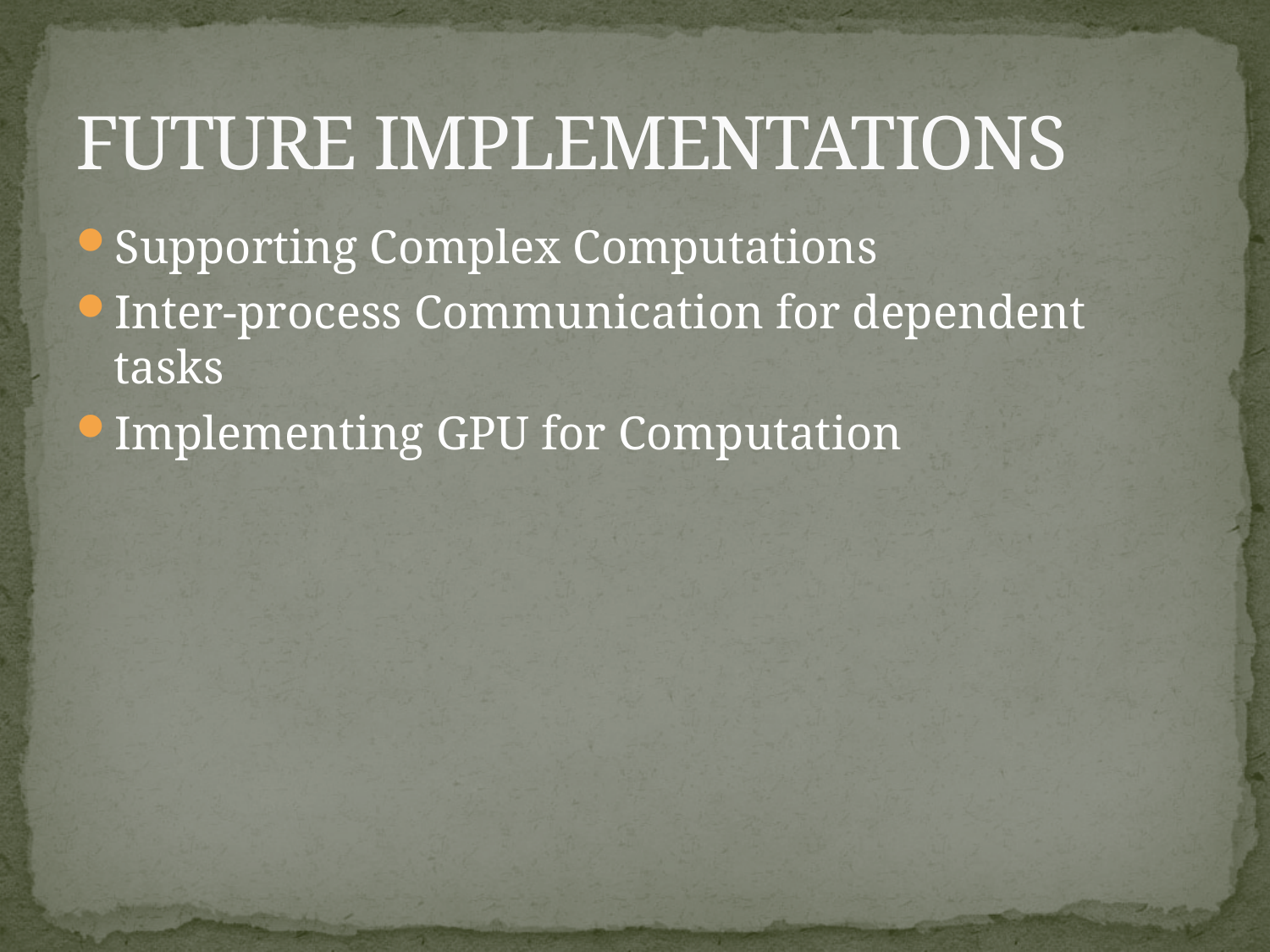

# FUTURE IMPLEMENTATIONS
Supporting Complex Computations
Inter-process Communication for dependent tasks
Implementing GPU for Computation